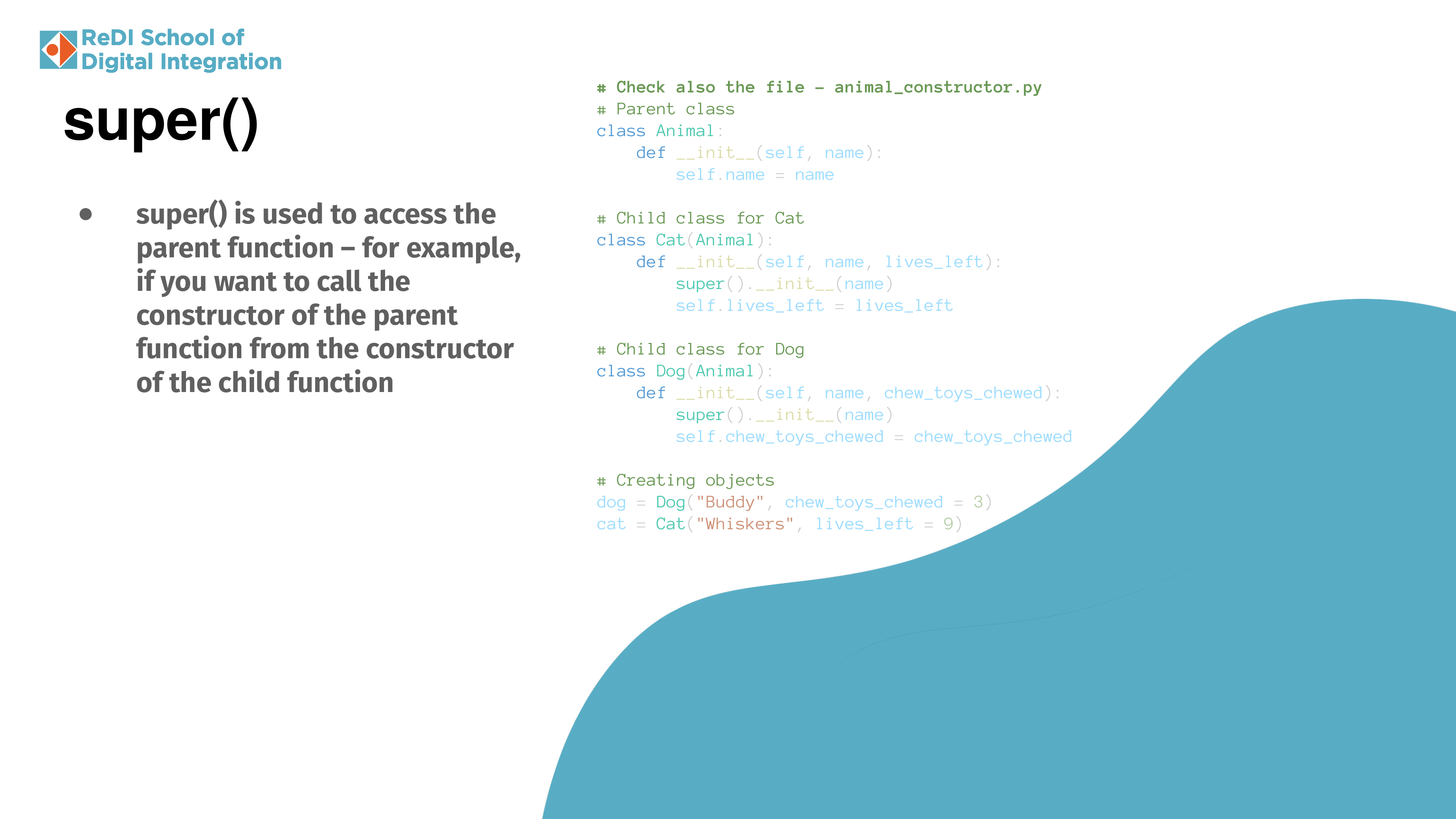

# Check also the file – animal_constructor.py
# Parent class
class Animal:
    def __init__(self, name):
        self.name = name
# Child class for Cat
class Cat(Animal):
    def __init__(self, name, lives_left):
        super().__init__(name)
        self.lives_left = lives_left
# Child class for Dog
class Dog(Animal):
    def __init__(self, name, chew_toys_chewed):
        super().__init__(name)
        self.chew_toys_chewed = chew_toys_chewed
# Creating objects
dog = Dog("Buddy", chew_toys_chewed = 3)
cat = Cat("Whiskers", lives_left = 9)

super()
super() is used to access the parent function – for example, if you want to call the constructor of the parent function from the constructor of the child function